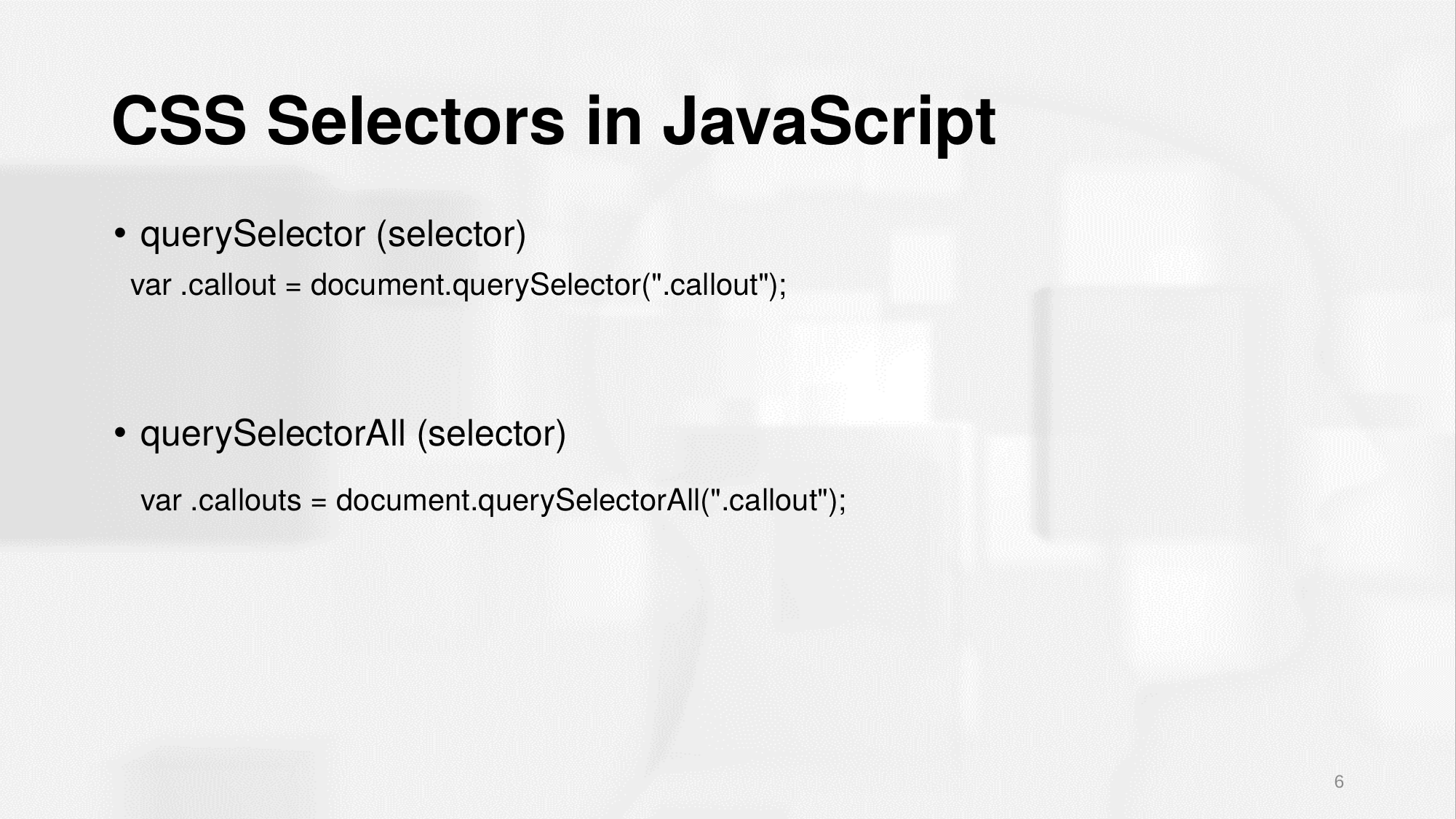

# CSS Selectors in JavaScript
querySelector (selector)
  var .callout = document.querySelector(".callout");

querySelectorAll (selector)
  var .callouts = document.querySelectorAll(".callout");

6